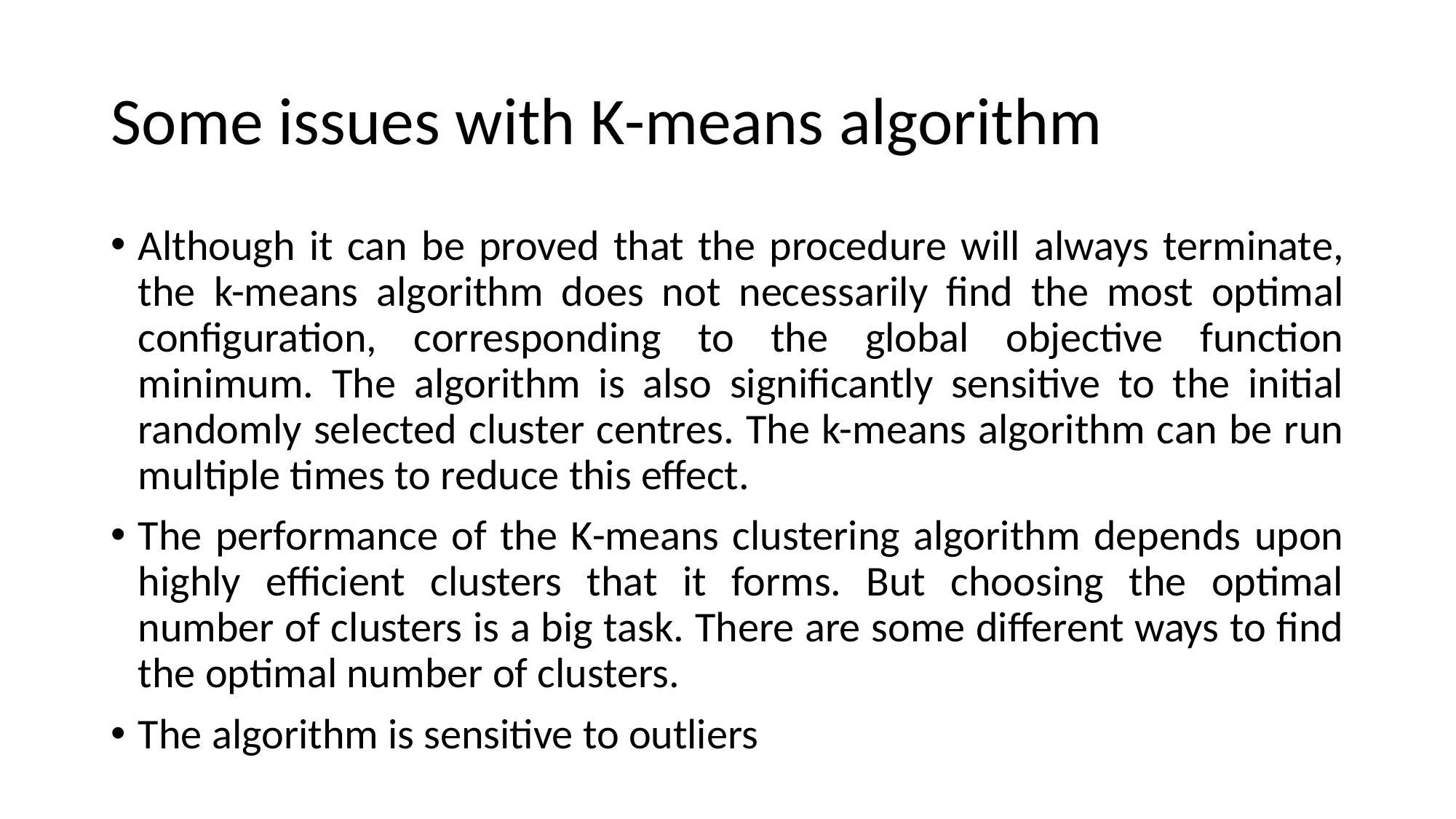

# Some issues with K-means algorithm
Although it can be proved that the procedure will always terminate, the k-means algorithm does not necessarily find the most optimal configuration, corresponding to the global objective function minimum. The algorithm is also significantly sensitive to the initial randomly selected cluster centres. The k-means algorithm can be run multiple times to reduce this effect.
The performance of the K-means clustering algorithm depends upon highly efficient clusters that it forms. But choosing the optimal number of clusters is a big task. There are some different ways to find the optimal number of clusters.
The algorithm is sensitive to outliers